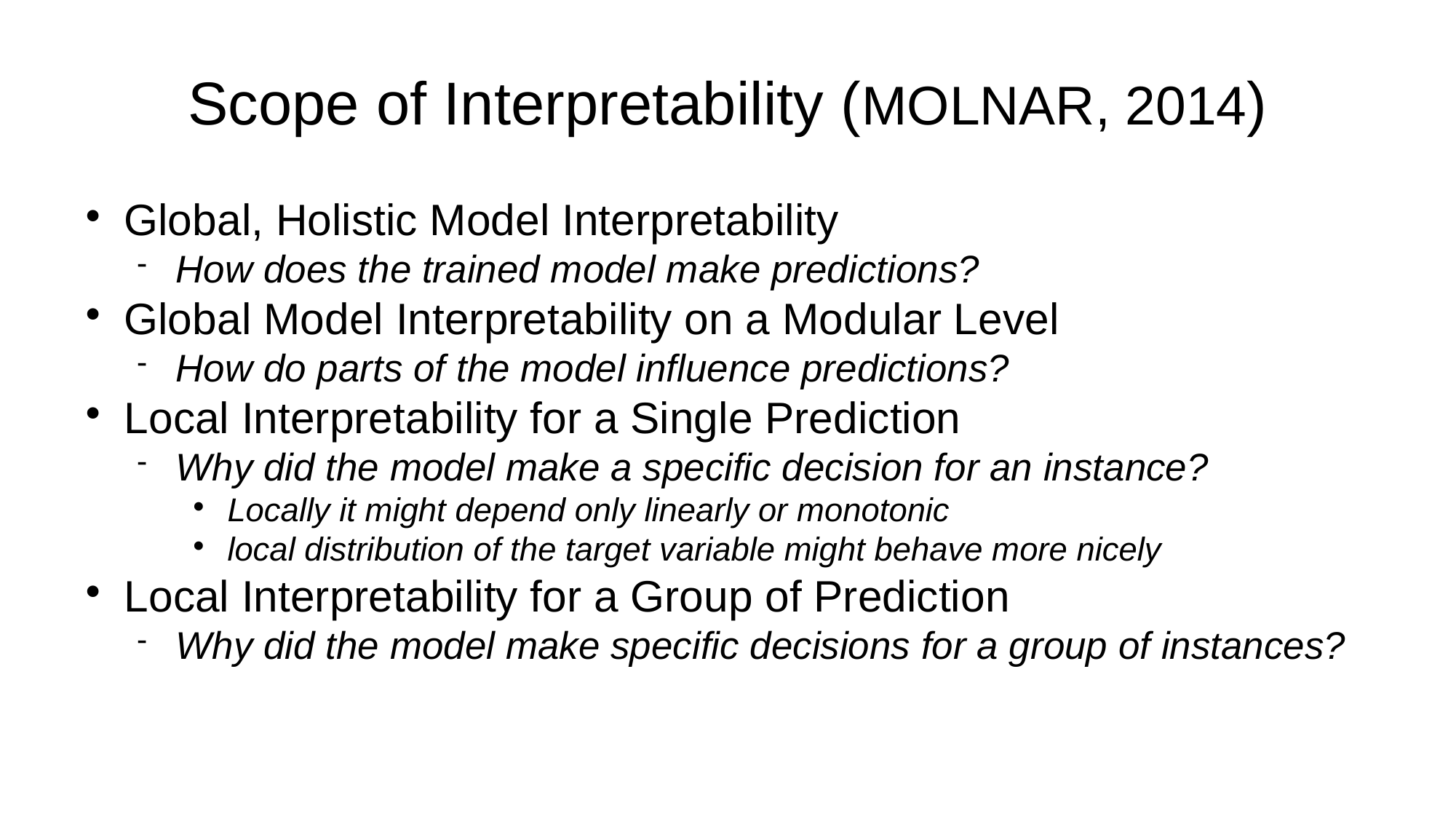

Scope of Interpretability (MOLNAR, 2014)
Global, Holistic Model Interpretability
How does the trained model make predictions?
Global Model Interpretability on a Modular Level
How do parts of the model influence predictions?
Local Interpretability for a Single Prediction
Why did the model make a specific decision for an instance?
Locally it might depend only linearly or monotonic
local distribution of the target variable might behave more nicely
Local Interpretability for a Group of Prediction
Why did the model make specific decisions for a group of instances?